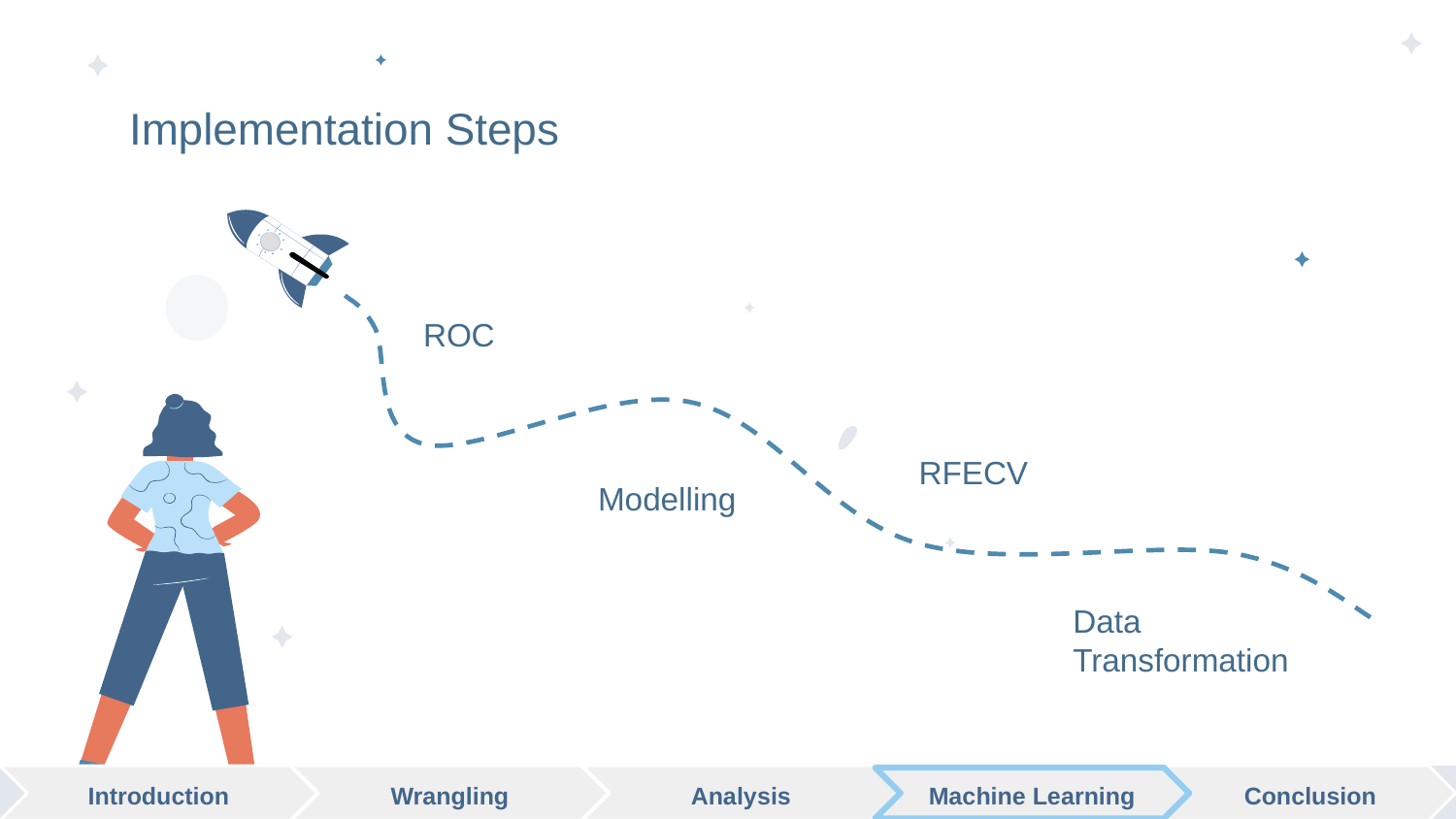

# Implementation Steps

ROC

RFECV
Modelling
Data Transformation
Introduction
Wrangling
Analysis
Machine Learning
Conclusion